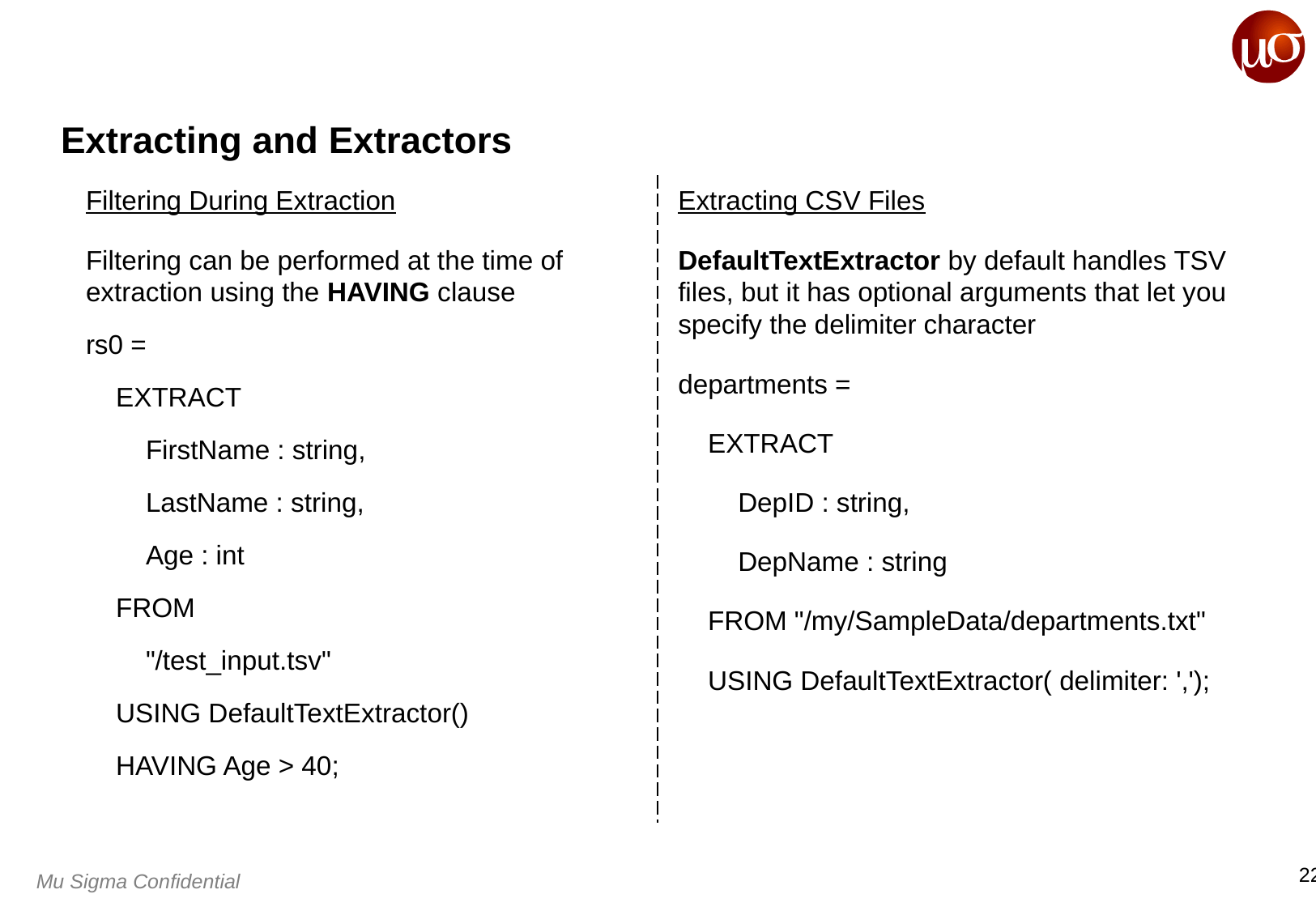

# Extracting and Extractors
Filtering During Extraction
Filtering can be performed at the time of extraction using the HAVING clause
rs0 =
    EXTRACT
        FirstName : string,
        LastName : string,
        Age : int
    FROM
        "/test_input.tsv"
    USING DefaultTextExtractor()
    HAVING Age > 40;

Extracting CSV Files
DefaultTextExtractor by default handles TSV files, but it has optional arguments that let you specify the delimiter character
departments =
    EXTRACT
        DepID : string,
        DepName : string
    FROM "/my/SampleData/departments.txt"
    USING DefaultTextExtractor( delimiter: ',');